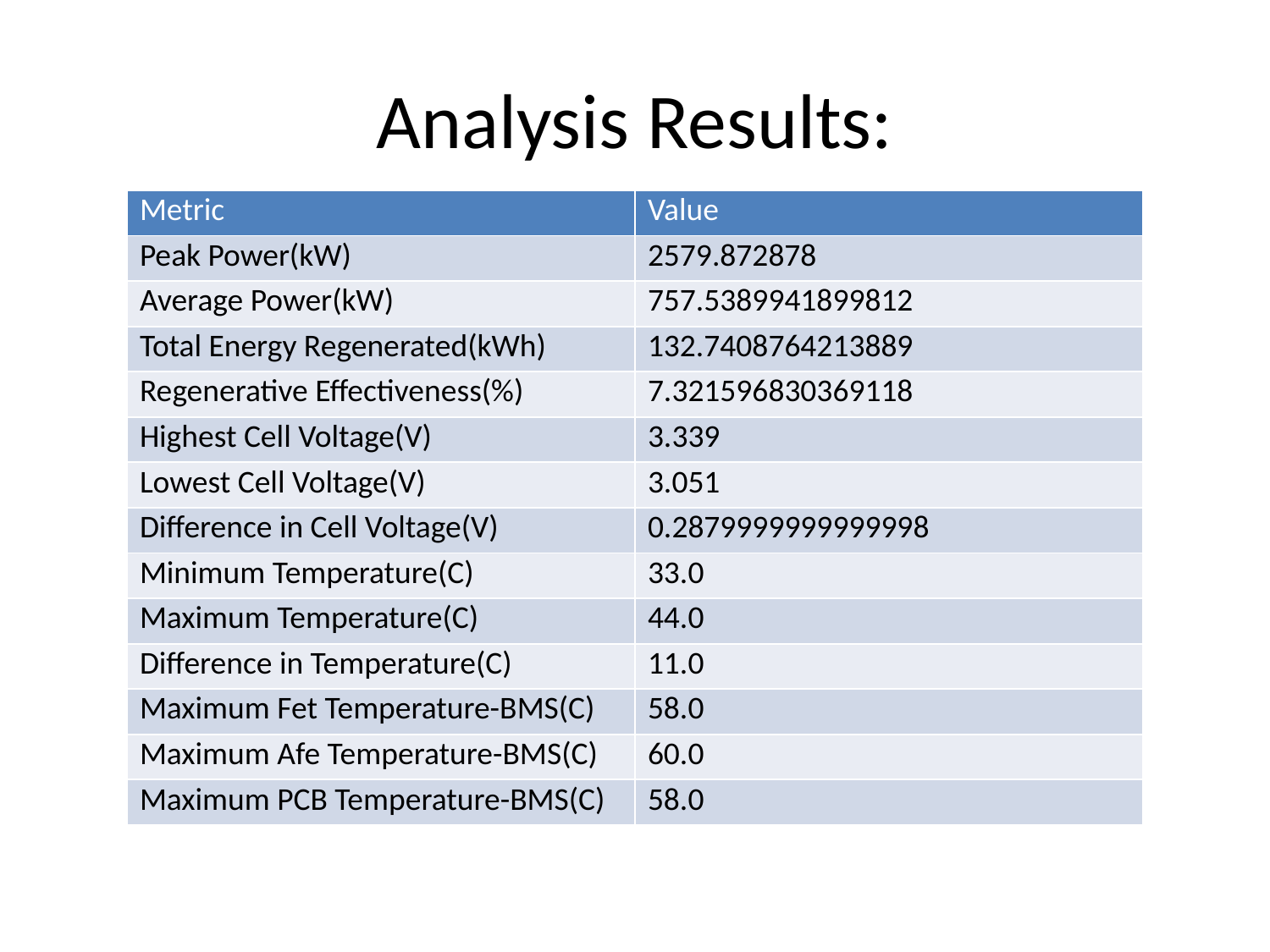

# Analysis Results:
| Metric | Value |
| --- | --- |
| Peak Power(kW) | 2579.872878 |
| Average Power(kW) | 757.5389941899812 |
| Total Energy Regenerated(kWh) | 132.7408764213889 |
| Regenerative Effectiveness(%) | 7.321596830369118 |
| Highest Cell Voltage(V) | 3.339 |
| Lowest Cell Voltage(V) | 3.051 |
| Difference in Cell Voltage(V) | 0.2879999999999998 |
| Minimum Temperature(C) | 33.0 |
| Maximum Temperature(C) | 44.0 |
| Difference in Temperature(C) | 11.0 |
| Maximum Fet Temperature-BMS(C) | 58.0 |
| Maximum Afe Temperature-BMS(C) | 60.0 |
| Maximum PCB Temperature-BMS(C) | 58.0 |